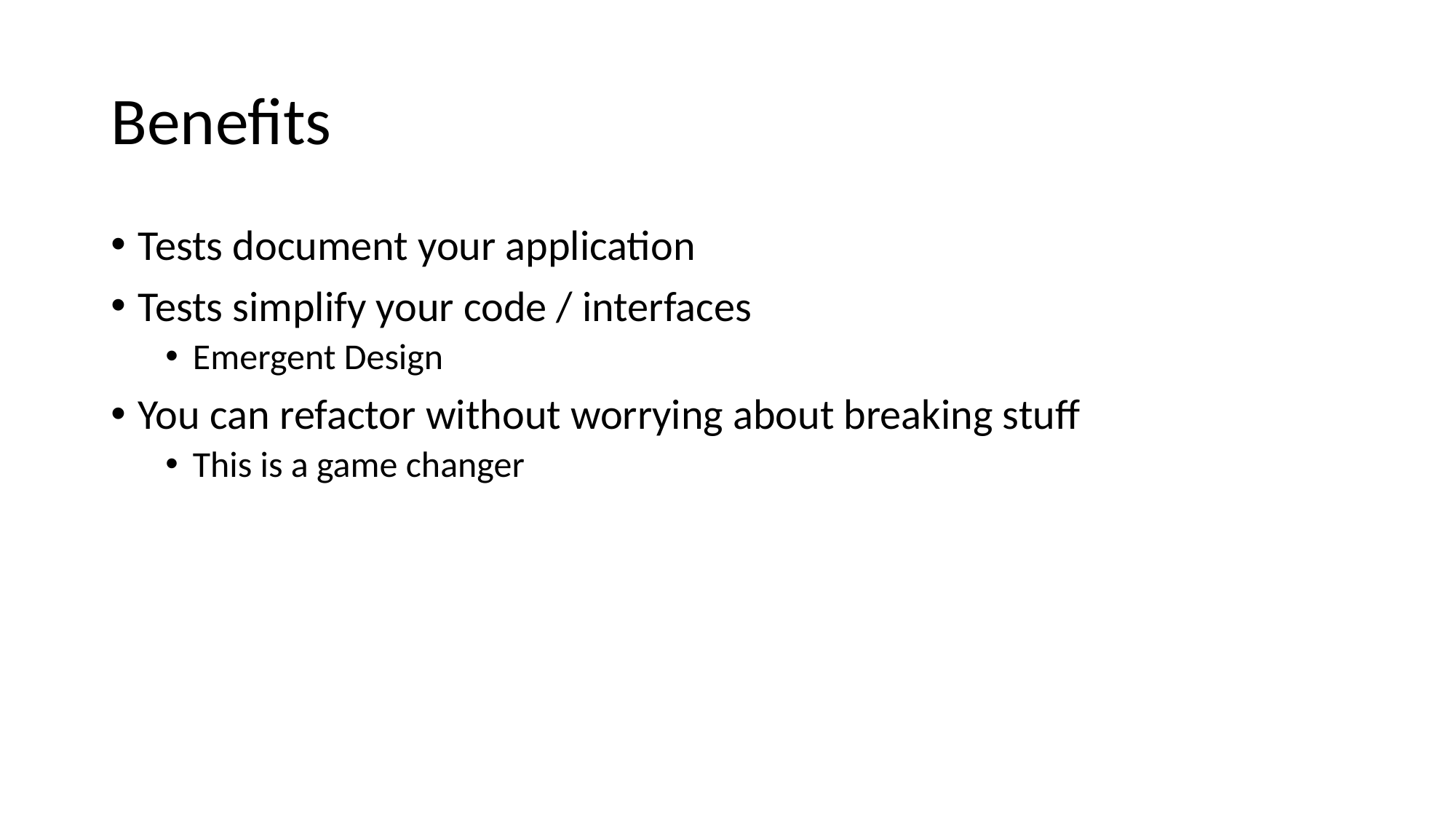

# Benefits
Tests document your application
Tests simplify your code / interfaces
Emergent Design
You can refactor without worrying about breaking stuff
This is a game changer